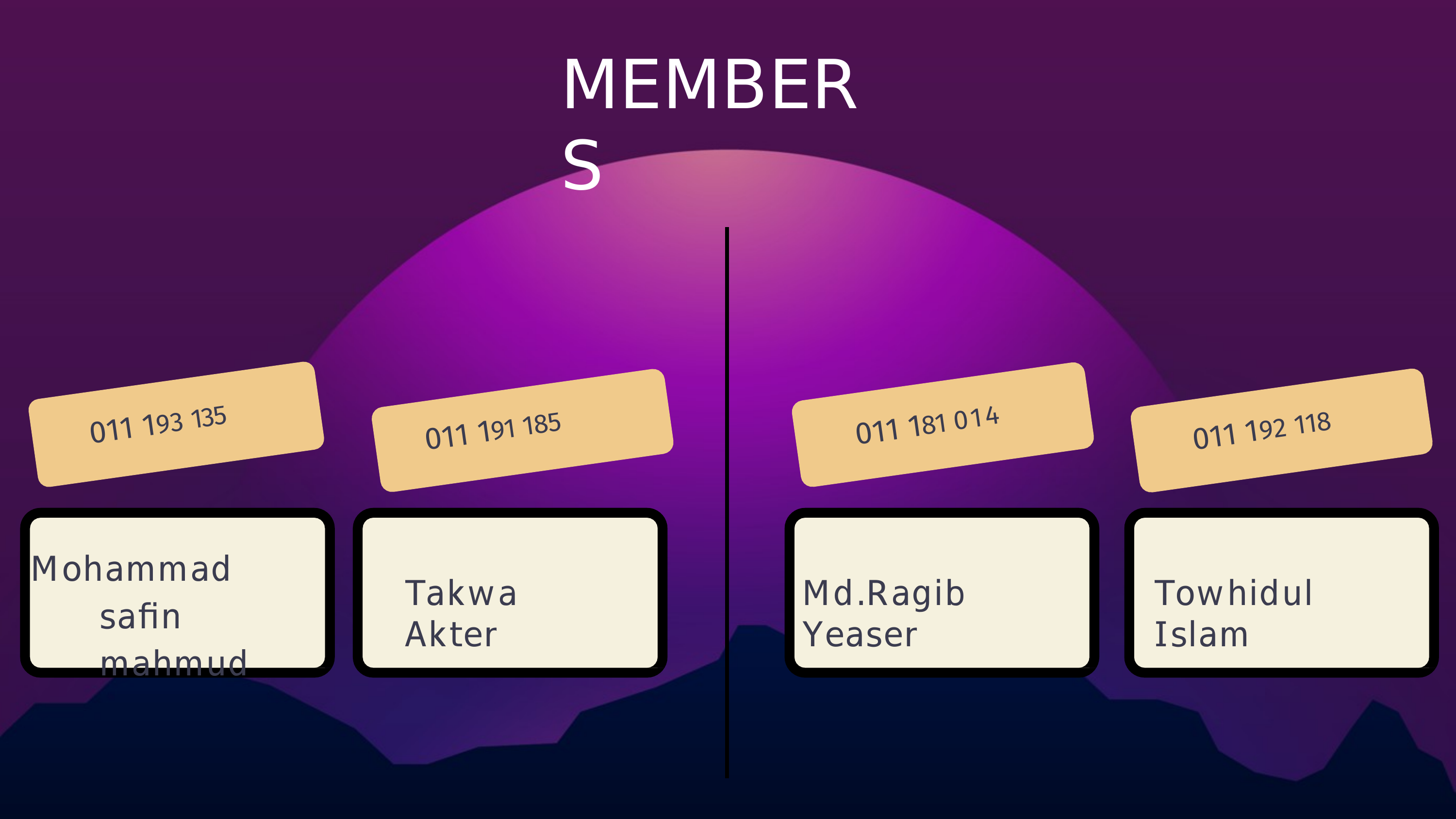

# MEMBERS

011 193 135
011 181 014
011 192 118
011 191 185
Mohammad safin  mahmud
Takwa Akter
Md.Ragib Yeaser
Towhidul Islam